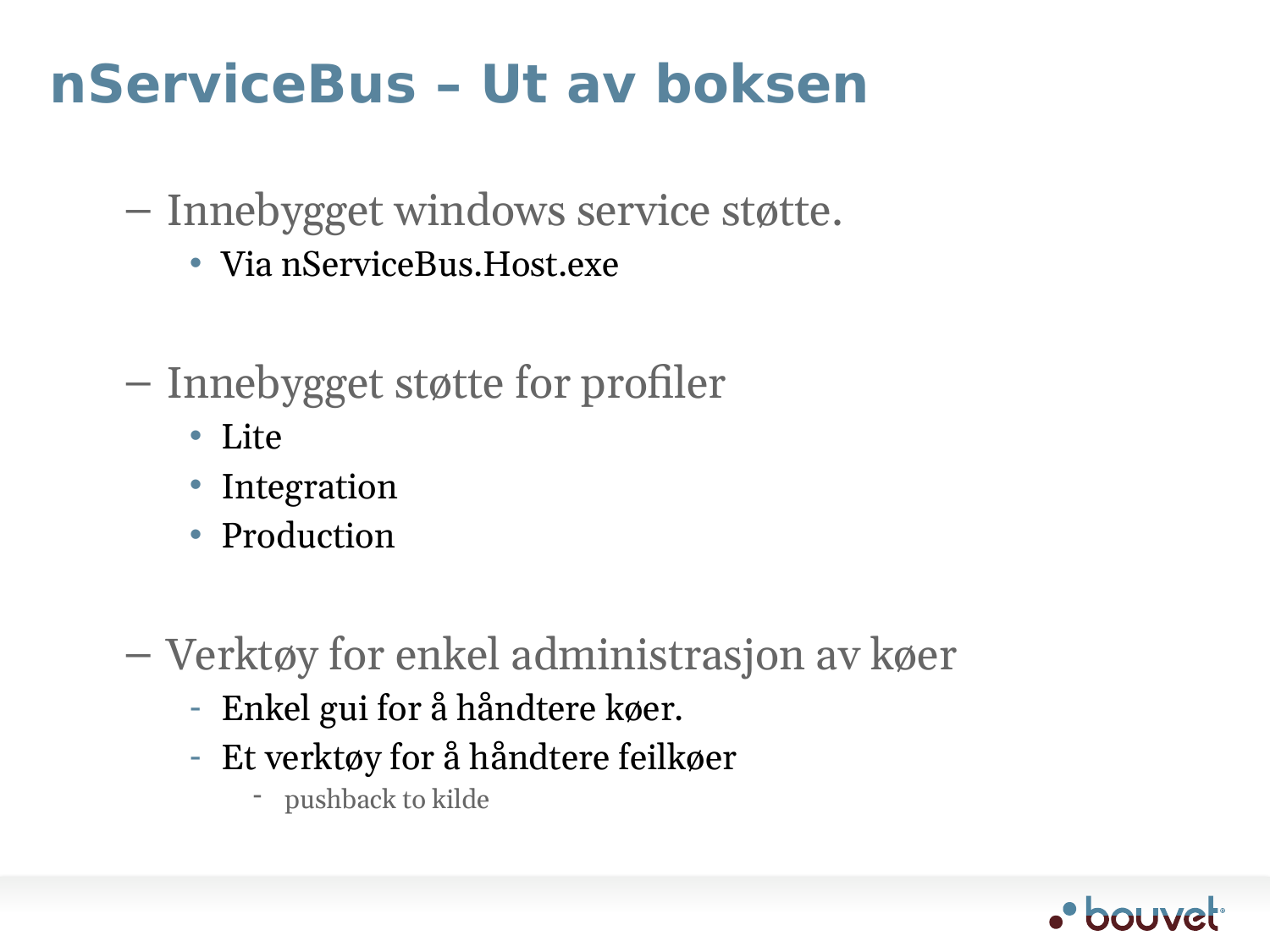

# nServiceBus – Ut av boksen
Innebygget windows service støtte.
Via nServiceBus.Host.exe

Innebygget støtte for profiler
Lite
Integration
Production

Verktøy for enkel administrasjon av køer
Enkel gui for å håndtere køer.
Et verktøy for å håndtere feilkøer
pushback to kilde